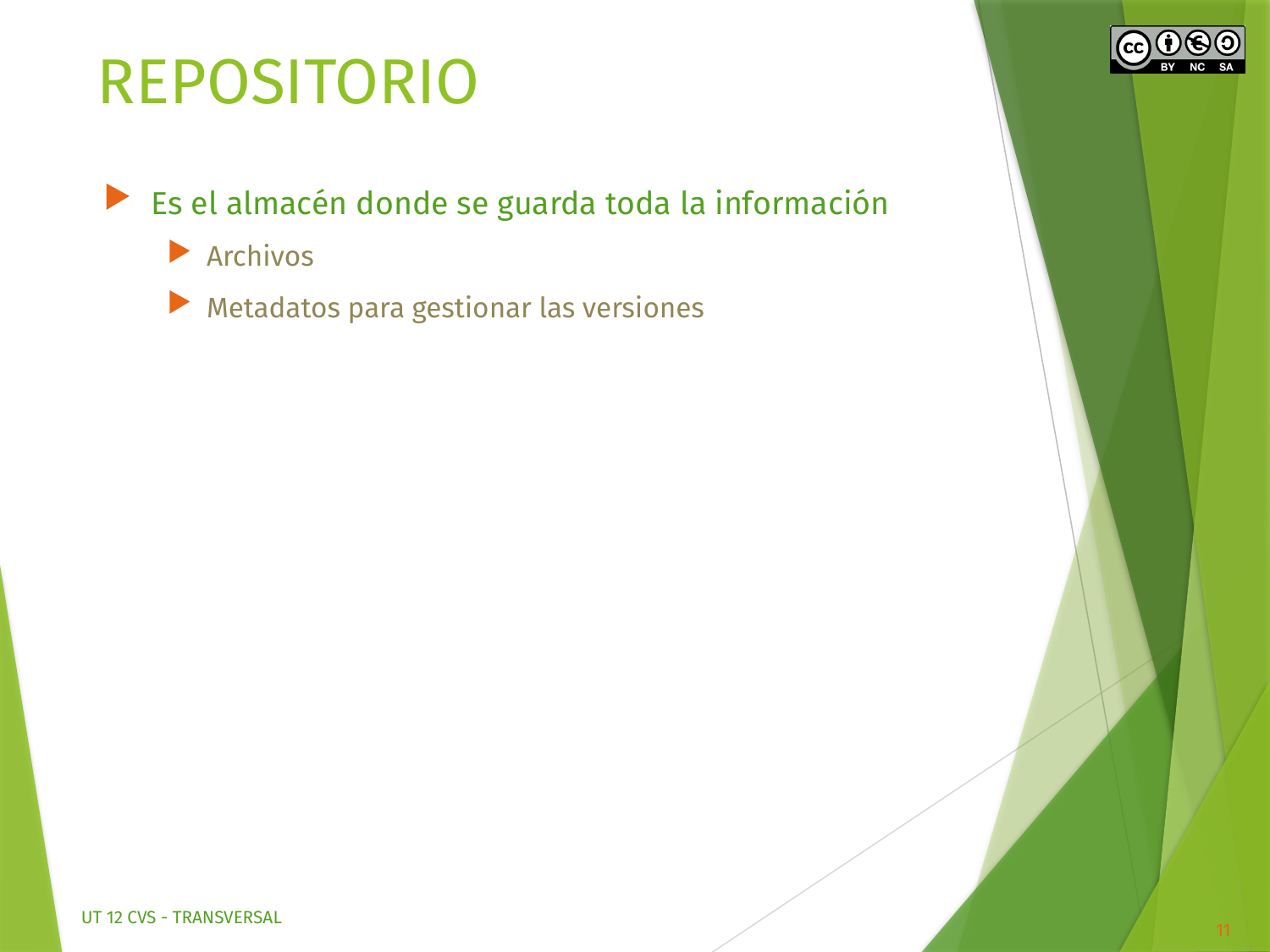

# REPOSITORIO
Es el almacén donde se guarda toda la información
Archivos
Metadatos para gestionar las versiones